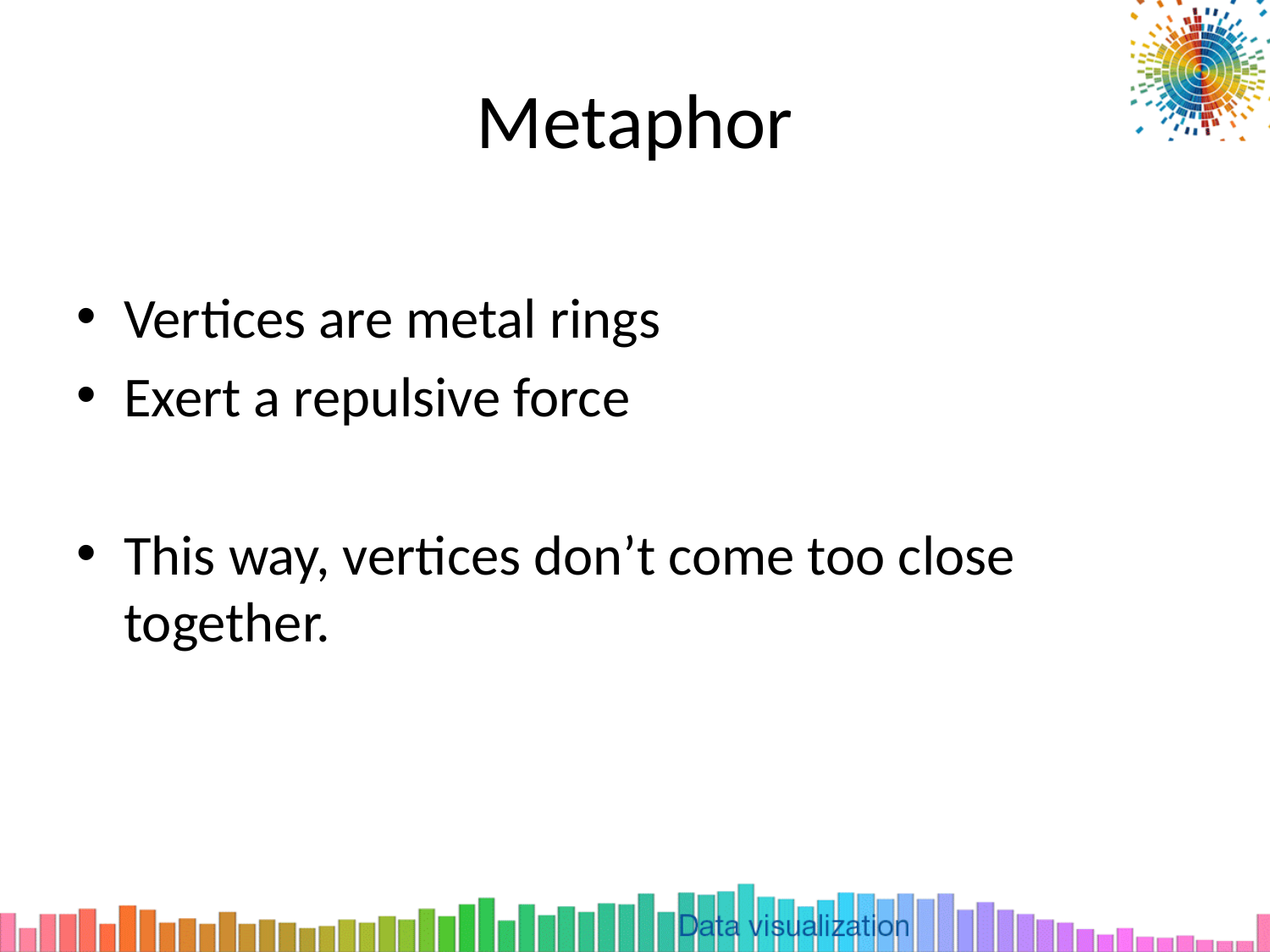

# Metaphor
Vertices are metal rings
Exert a repulsive force

This way, vertices don’t come too close together.